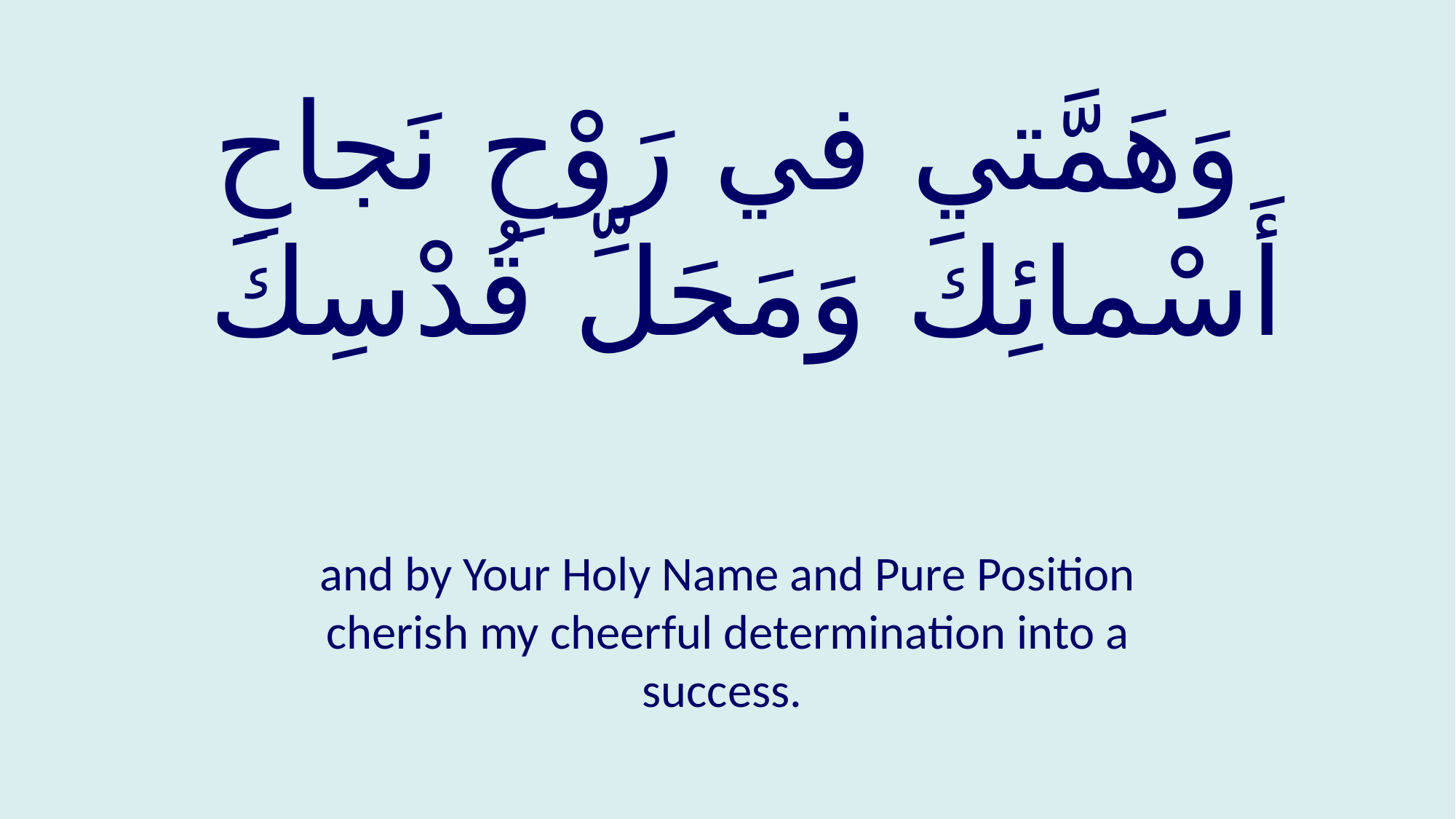

# وَهَمَّتي في رَوْحِ نَجاحِ أَسْمائِكَ وَمَحَلِّ قُدْسِكَ
and by Your Holy Name and Pure Position cherish my cheerful determination into a success.